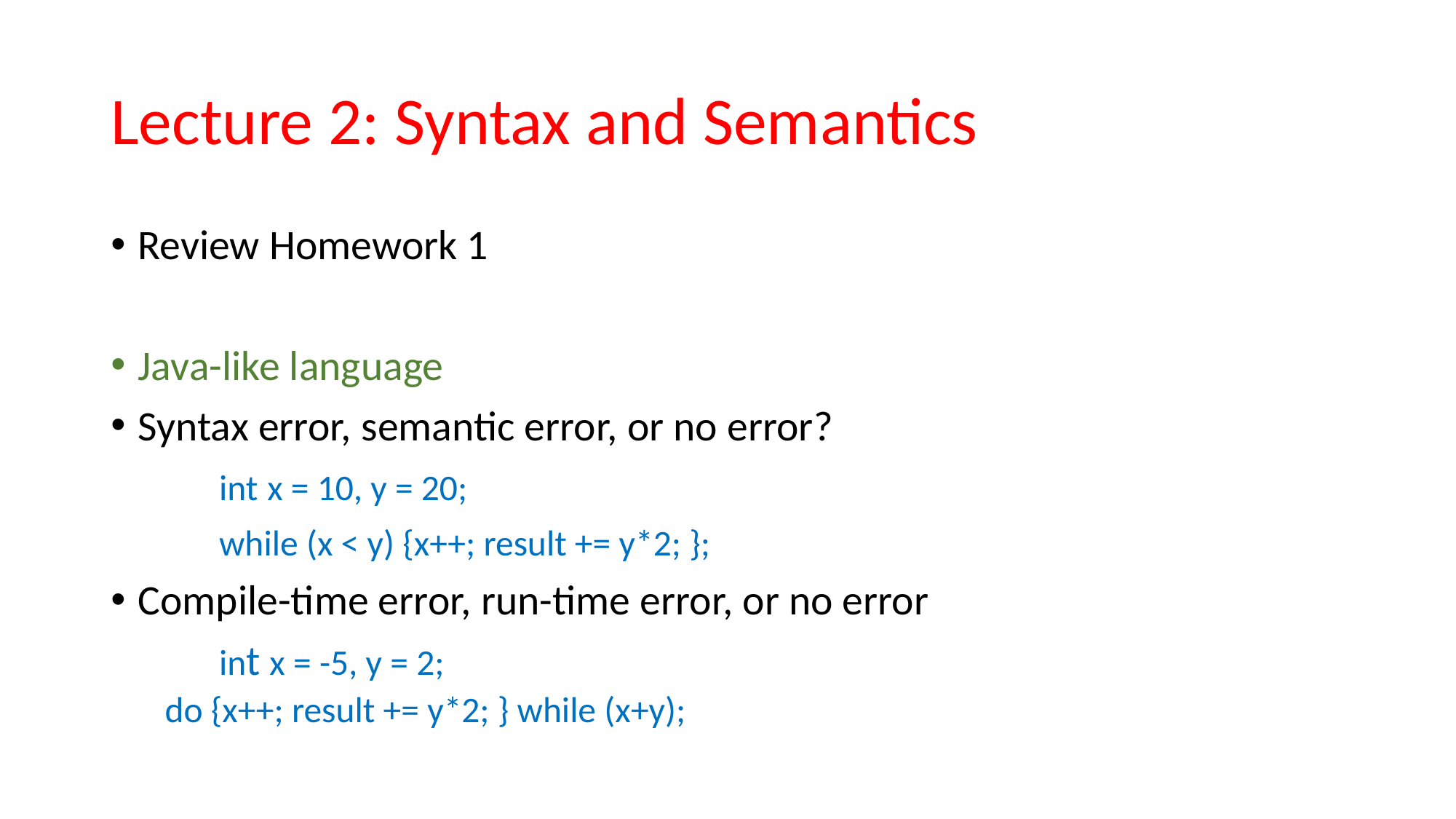

# Lecture 2: Syntax and Semantics
Review Homework 1

Java-like language
Syntax error, semantic error, or no error?
	int x = 10, y = 20;
	while (x < y) {x++; result += y*2; };
Compile-time error, run-time error, or no error
	int x = -5, y = 2;
	do {x++; result += y*2; } while (x+y);